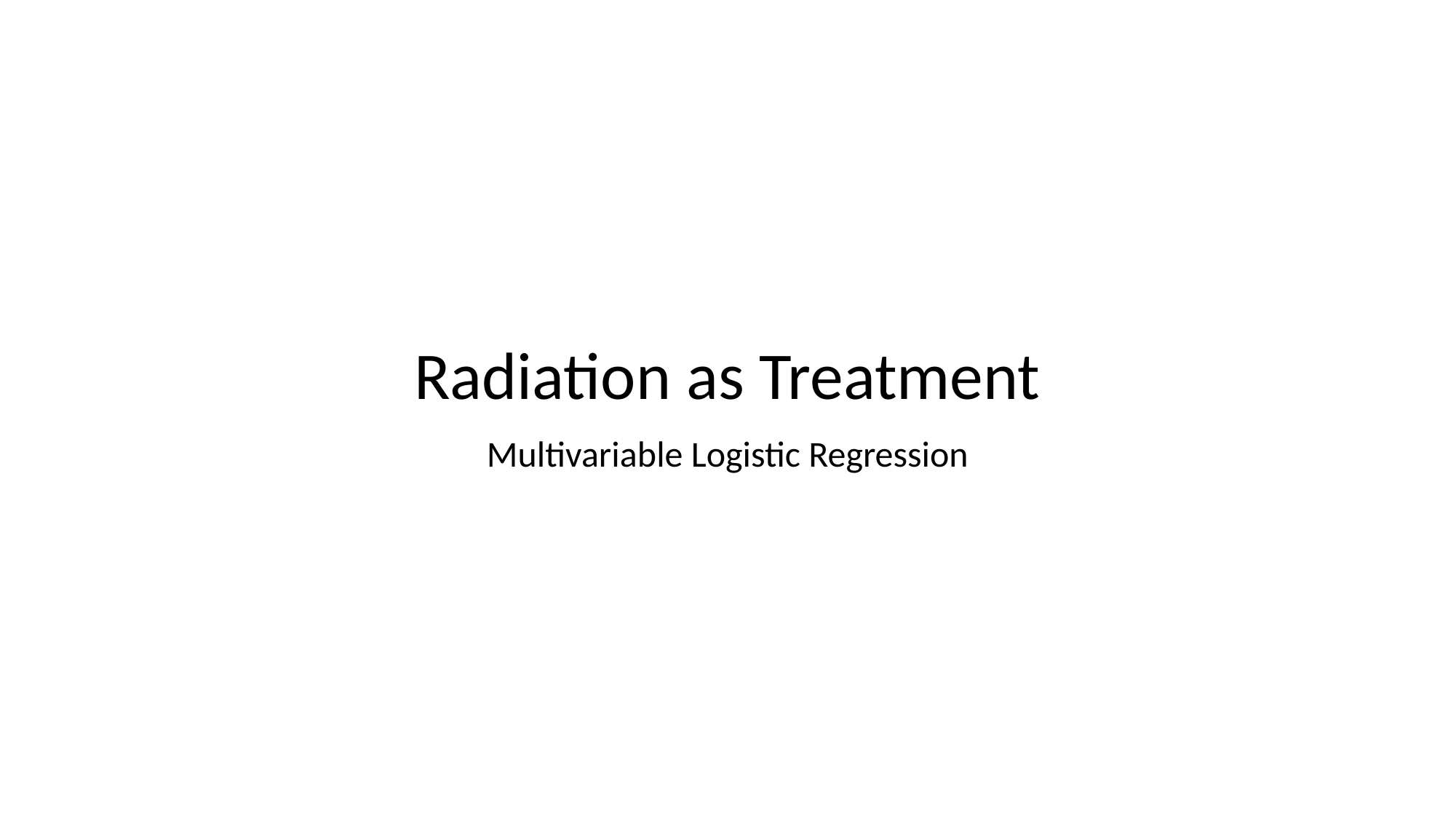

# Radiation as Treatment
Multivariable Logistic Regression